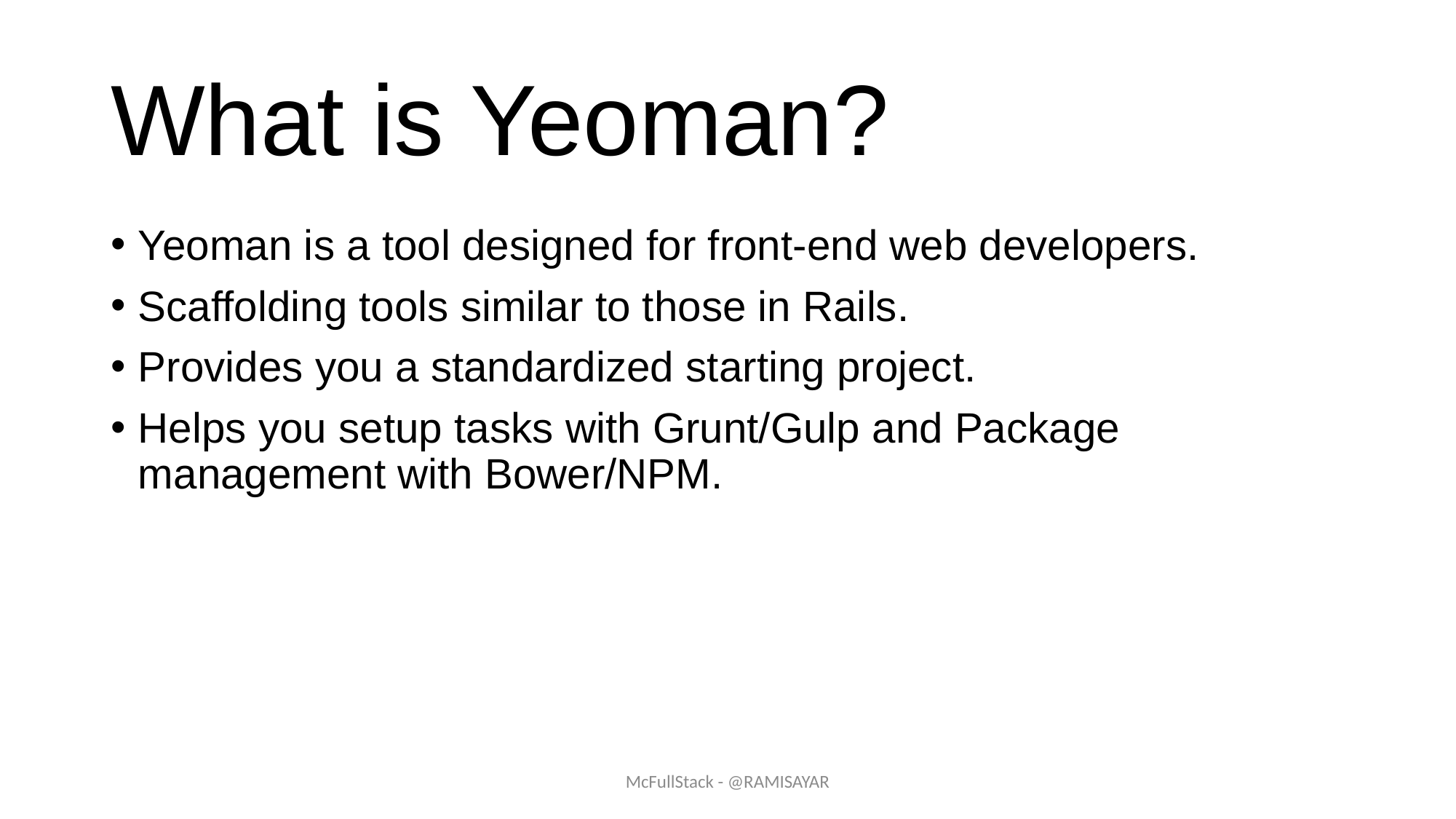

# What is Yeoman?
Yeoman is a tool designed for front-end web developers.
Scaffolding tools similar to those in Rails.
Provides you a standardized starting project.
Helps you setup tasks with Grunt/Gulp and Package management with Bower/NPM.

McFullStack - @RAMISAYAR